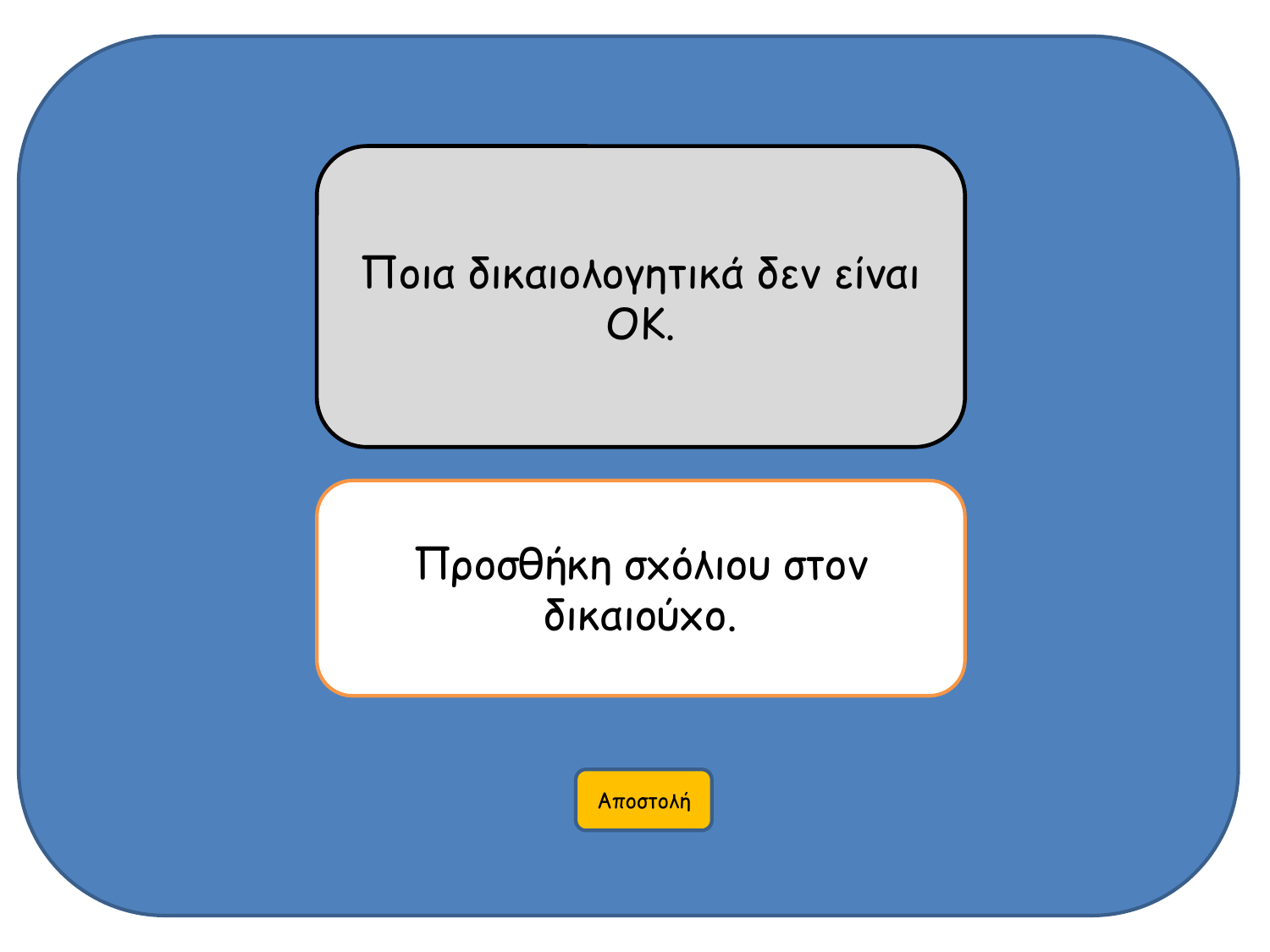

Ποια δικαιολογητικά δεν είναι ΟΚ.
Προσθήκη σχόλιου στον δικαιούχο.
Αποστολή